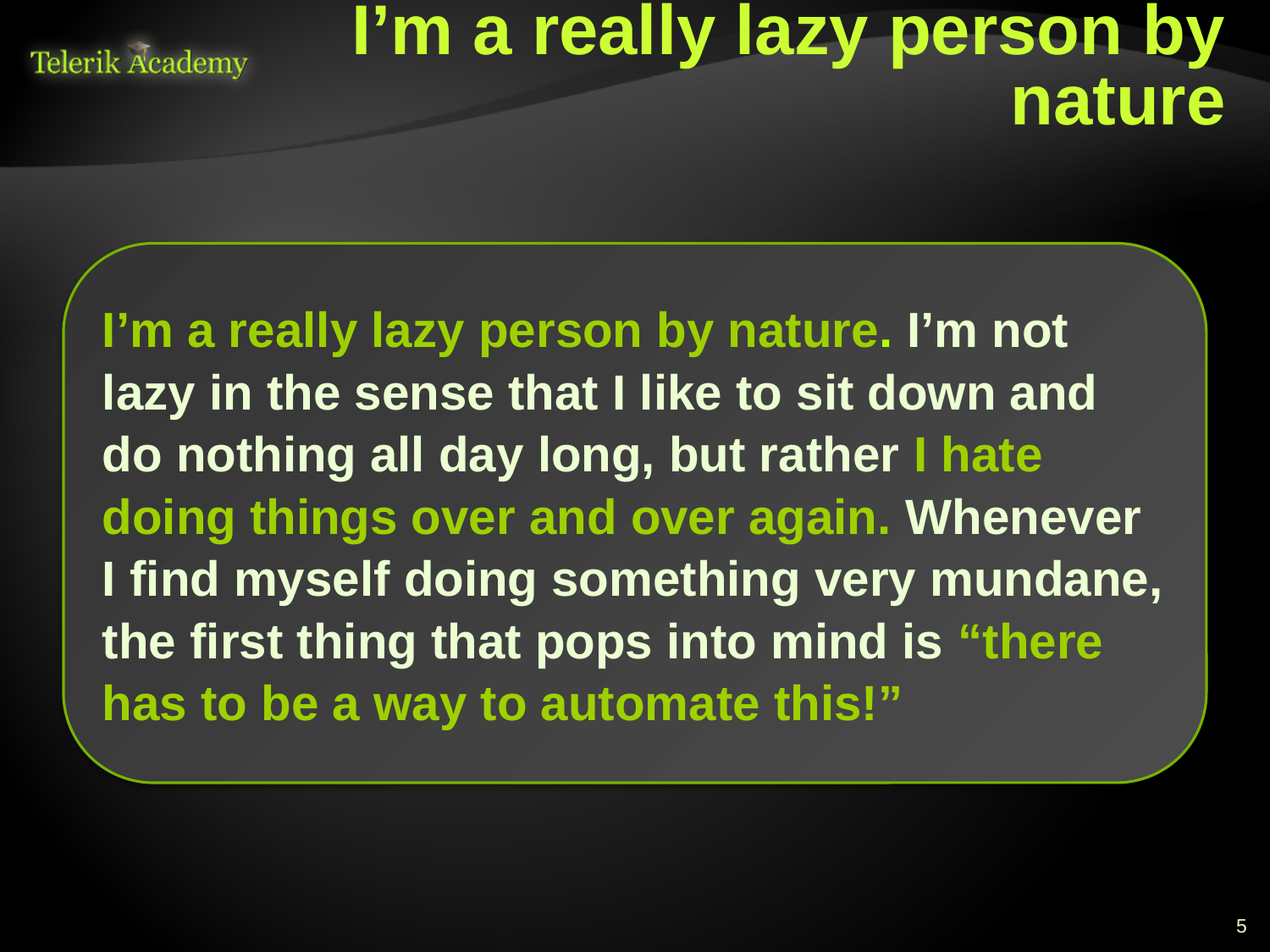

# I’m a really lazy person by nature
I’m a really lazy person by nature. I’m not lazy in the sense that I like to sit down and do nothing all day long, but rather I hate doing things over and over again. Whenever I find myself doing something very mundane, the first thing that pops into mind is “there has to be a way to automate this!”
5